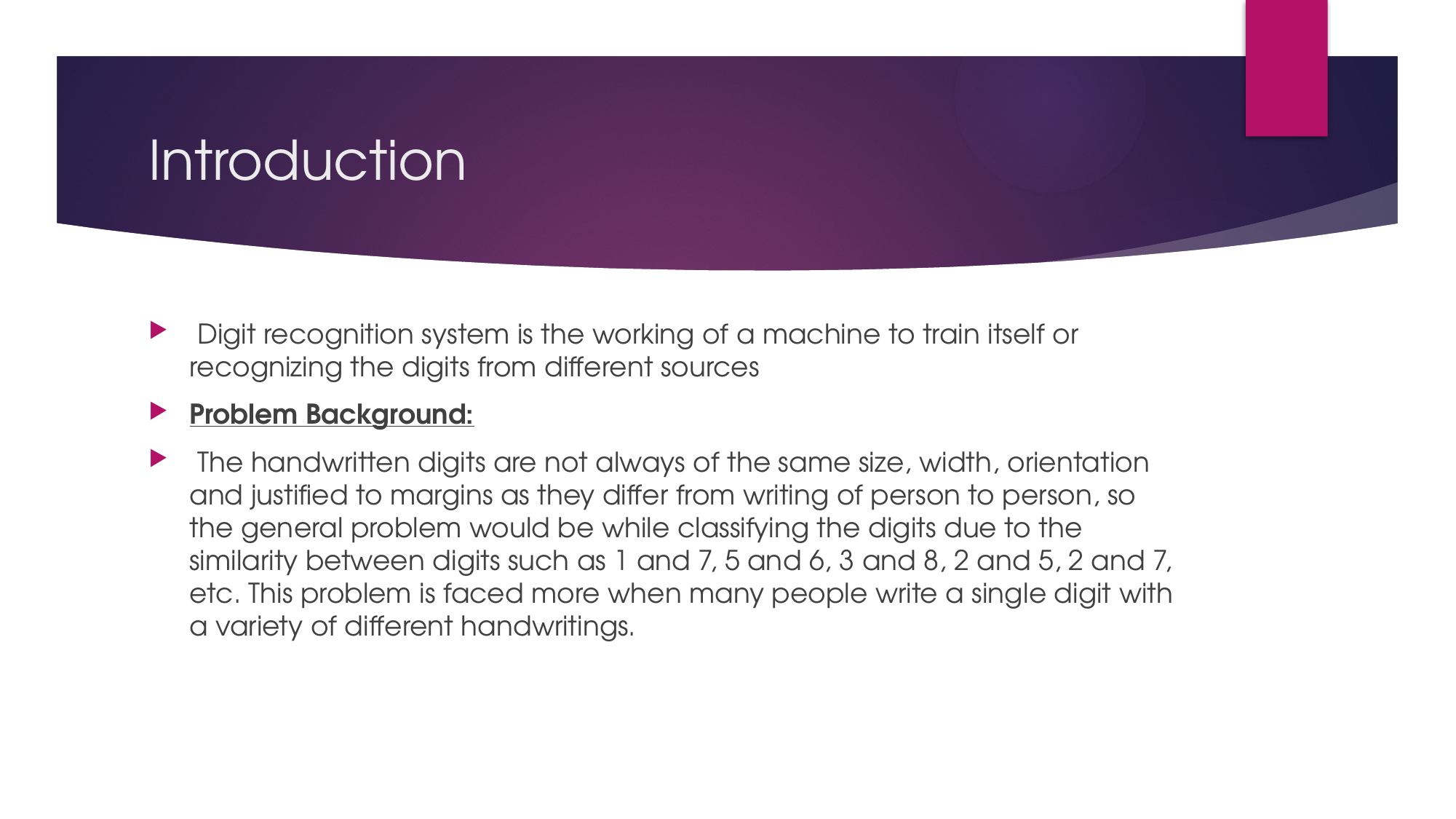

# Introduction
 Digit recognition system is the working of a machine to train itself or recognizing the digits from different sources
Problem Background:
 The handwritten digits are not always of the same size, width, orientation and justified to margins as they differ from writing of person to person, so the general problem would be while classifying the digits due to the similarity between digits such as 1 and 7, 5 and 6, 3 and 8, 2 and 5, 2 and 7, etc. This problem is faced more when many people write a single digit with a variety of different handwritings.